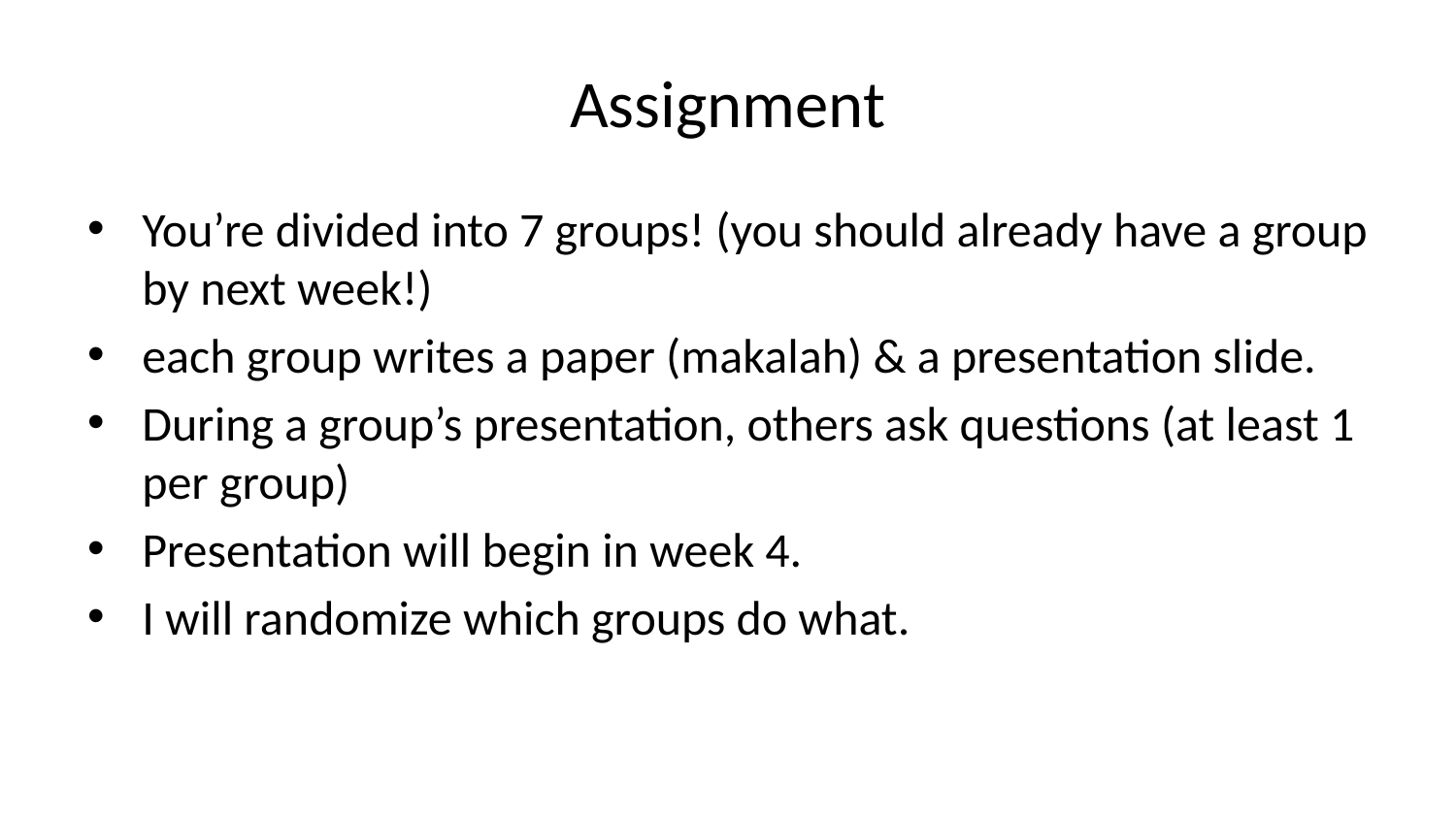

# Assignment
You’re divided into 7 groups! (you should already have a group by next week!)
each group writes a paper (makalah) & a presentation slide.
During a group’s presentation, others ask questions (at least 1 per group)
Presentation will begin in week 4.
I will randomize which groups do what.